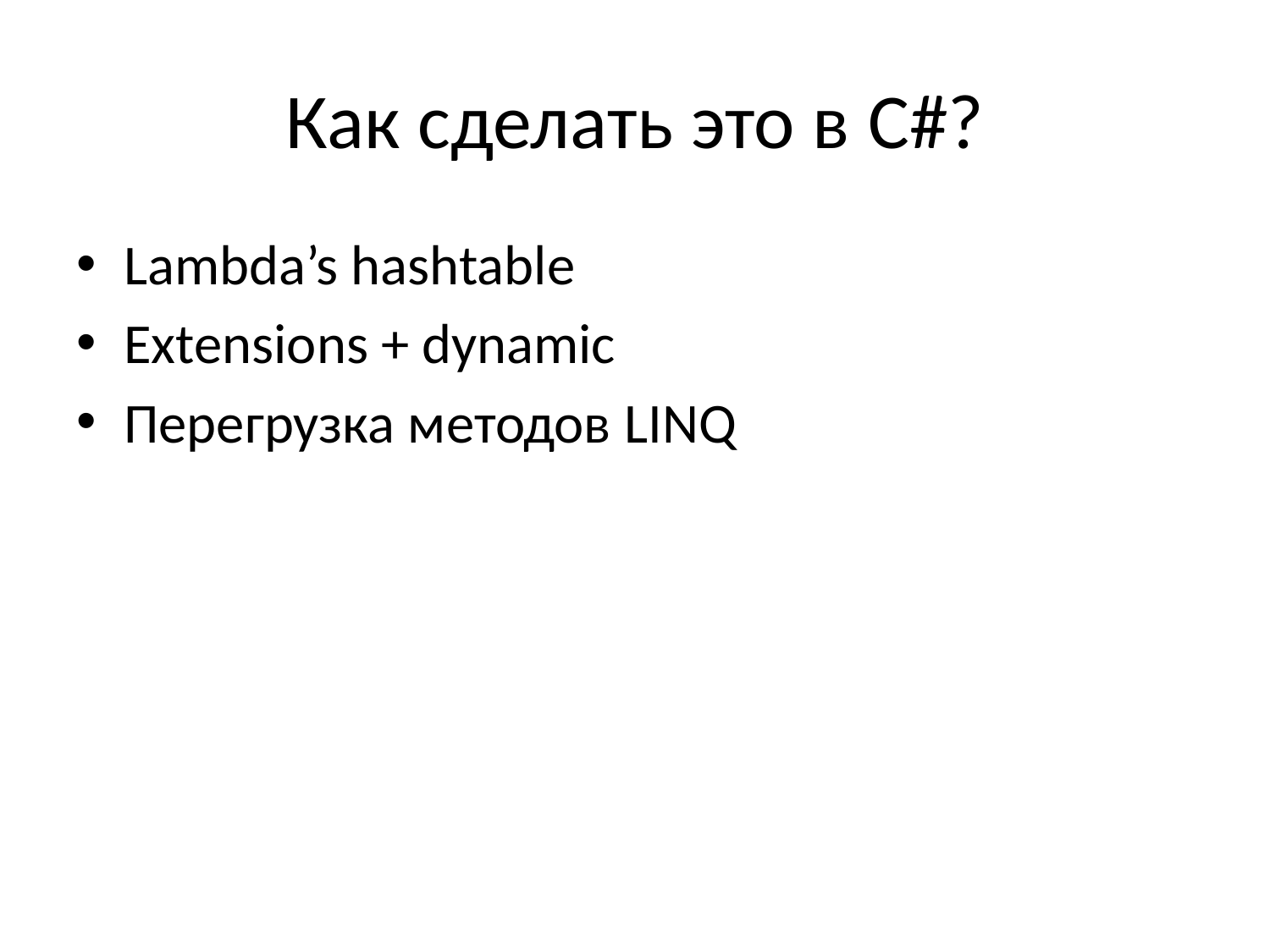

# Как сделать это в C#?
Lambda’s hashtable
Extensions + dynamic
Перегрузка методов LINQ